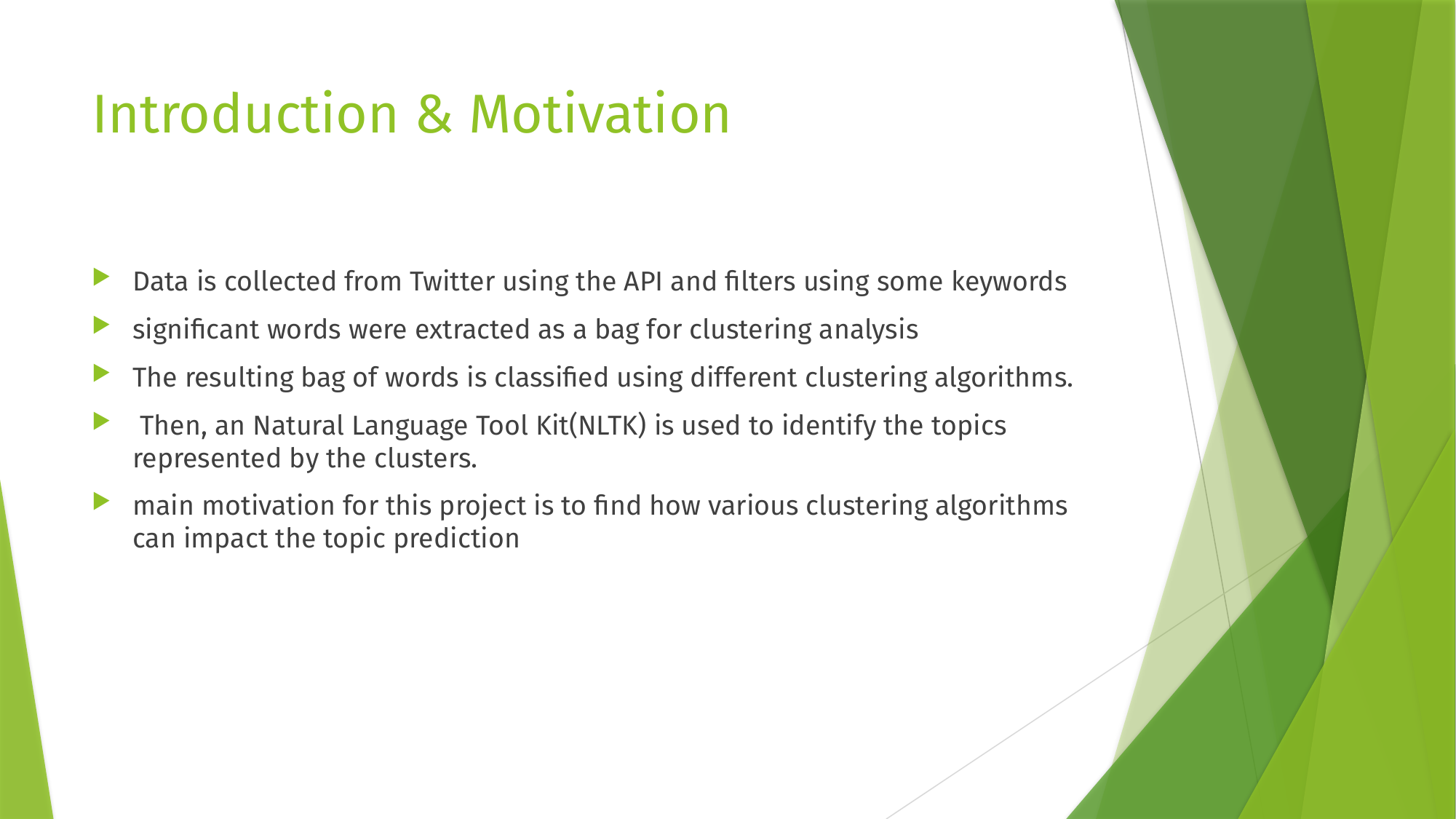

# Introduction & Motivation
Data is collected from Twitter using the API and filters using some keywords
significant words were extracted as a bag for clustering analysis
The resulting bag of words is classified using different clustering algorithms.
 Then, an Natural Language Tool Kit(NLTK) is used to identify the topics represented by the clusters.
main motivation for this project is to find how various clustering algorithms can impact the topic prediction